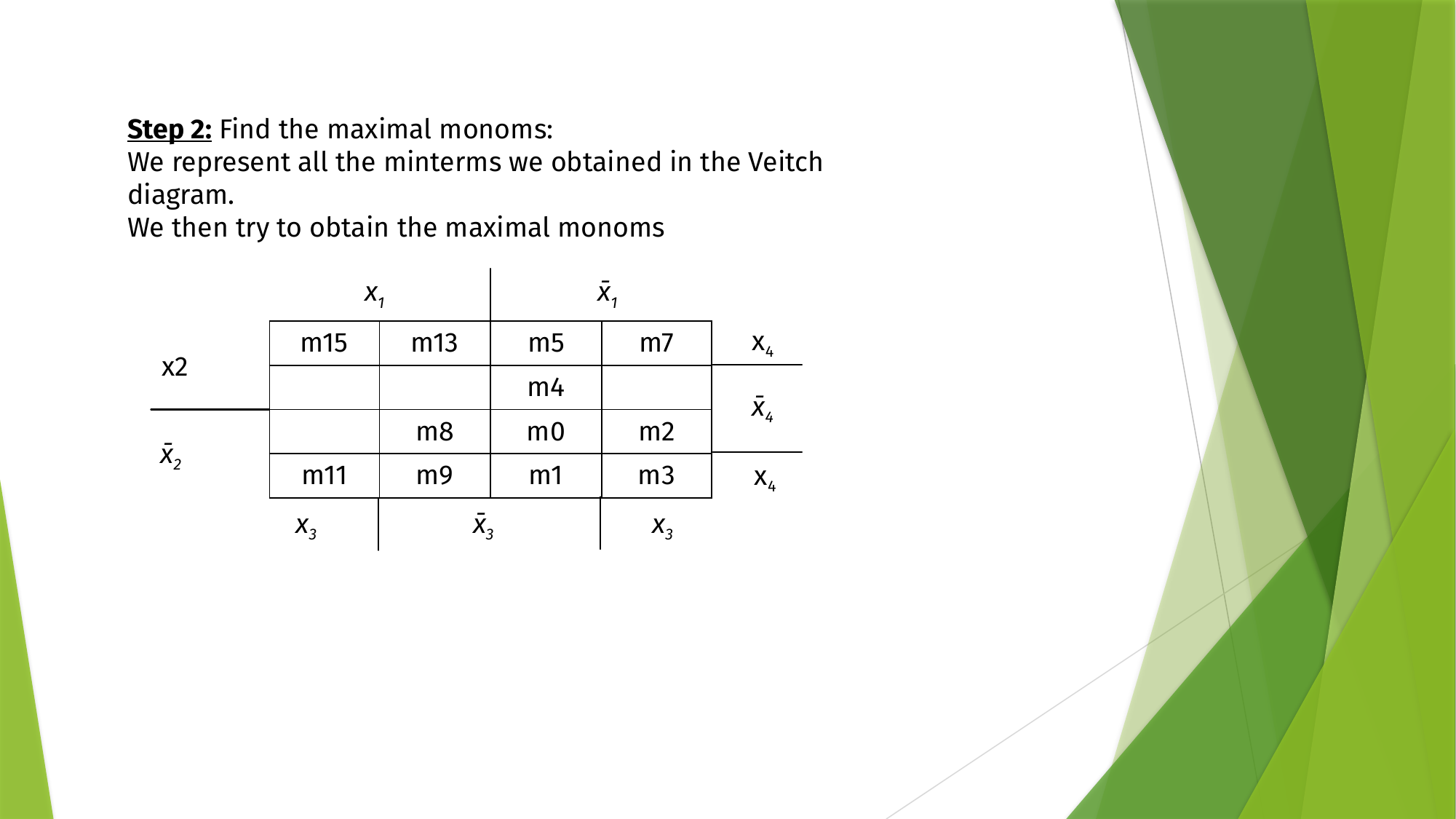

Step 2: Find the maximal monoms:
We represent all the minterms we obtained in the Veitch diagram.
We then try to obtain the maximal monoms
x1
x̄1
x4
| m15 | m13 | m5 | m7 |
| --- | --- | --- | --- |
|  |  | m4 |  |
|  | m8 | m0 | m2 |
| m11 | m9 | m1 | m3 |
x2
x̄4
x̄2
x4
x3
x̄3
x3